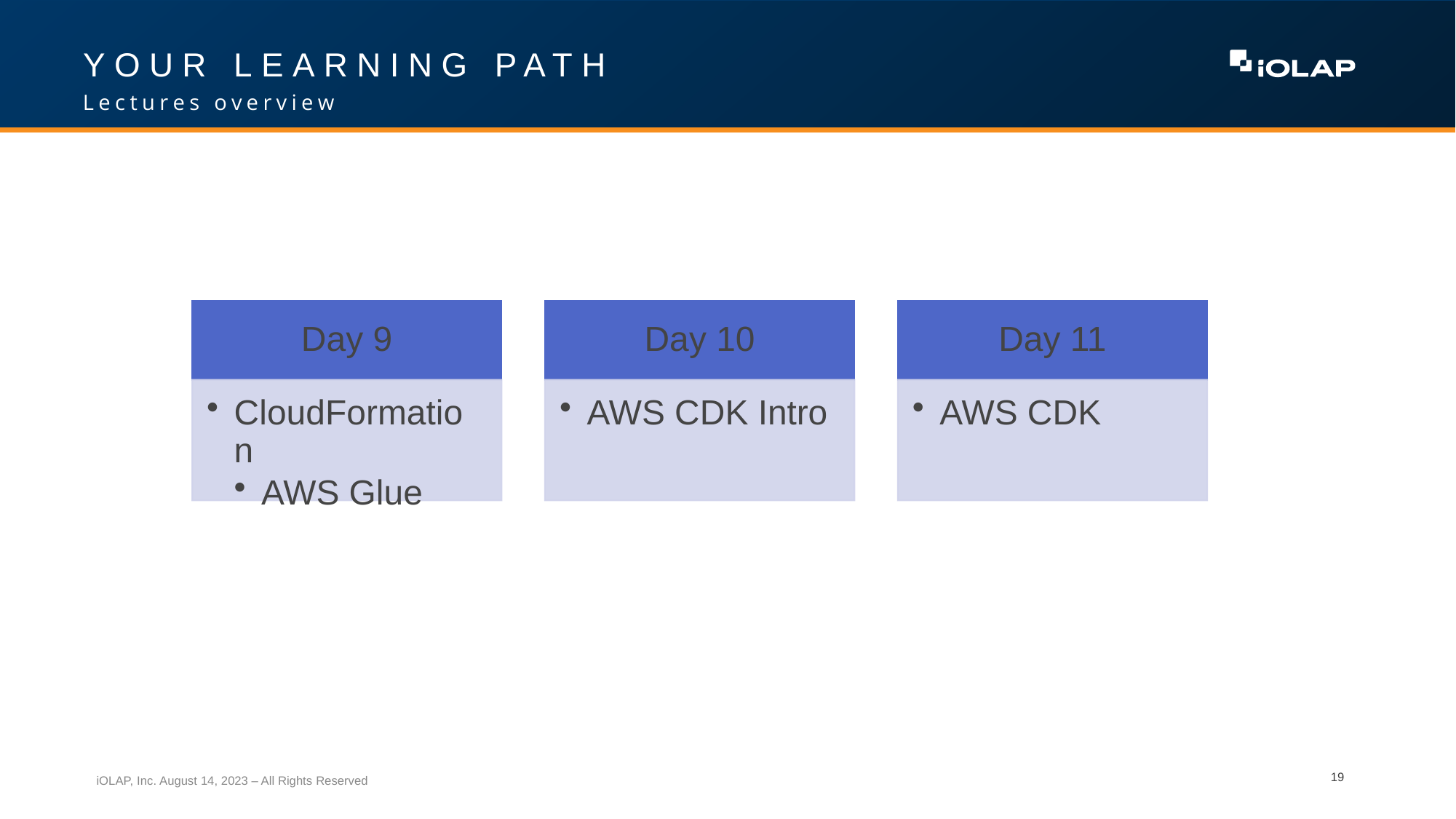

# Your learning path
Lectures overview
Day 9
CloudFormation
AWS Glue
Day 10
AWS CDK Intro
Day 11
AWS CDK